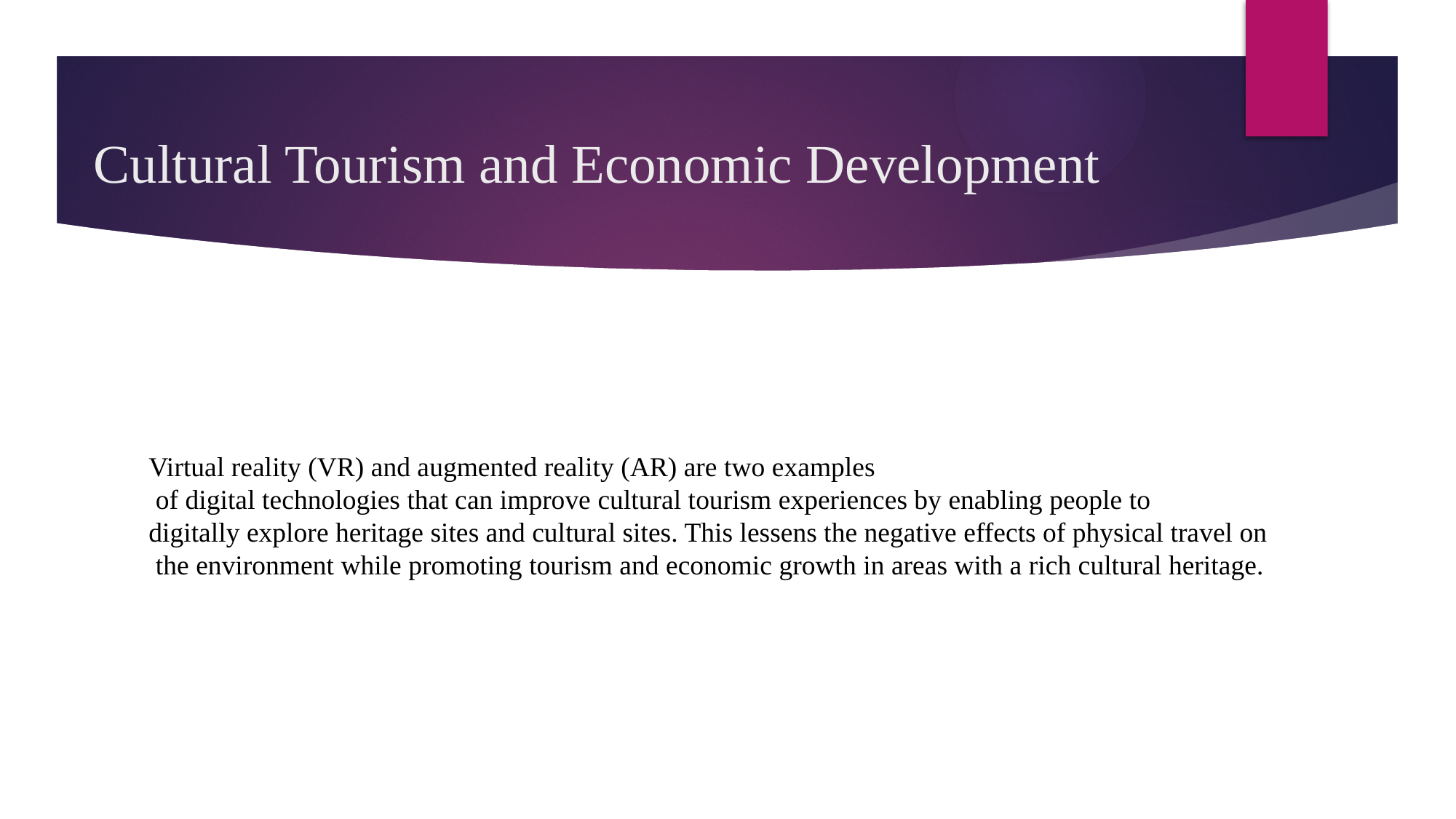

# Cultural Tourism and Economic Development
Virtual reality (VR) and augmented reality (AR) are two examples
 of digital technologies that can improve cultural tourism experiences by enabling people to
digitally explore heritage sites and cultural sites. This lessens the negative effects of physical travel on
 the environment while promoting tourism and economic growth in areas with a rich cultural heritage.